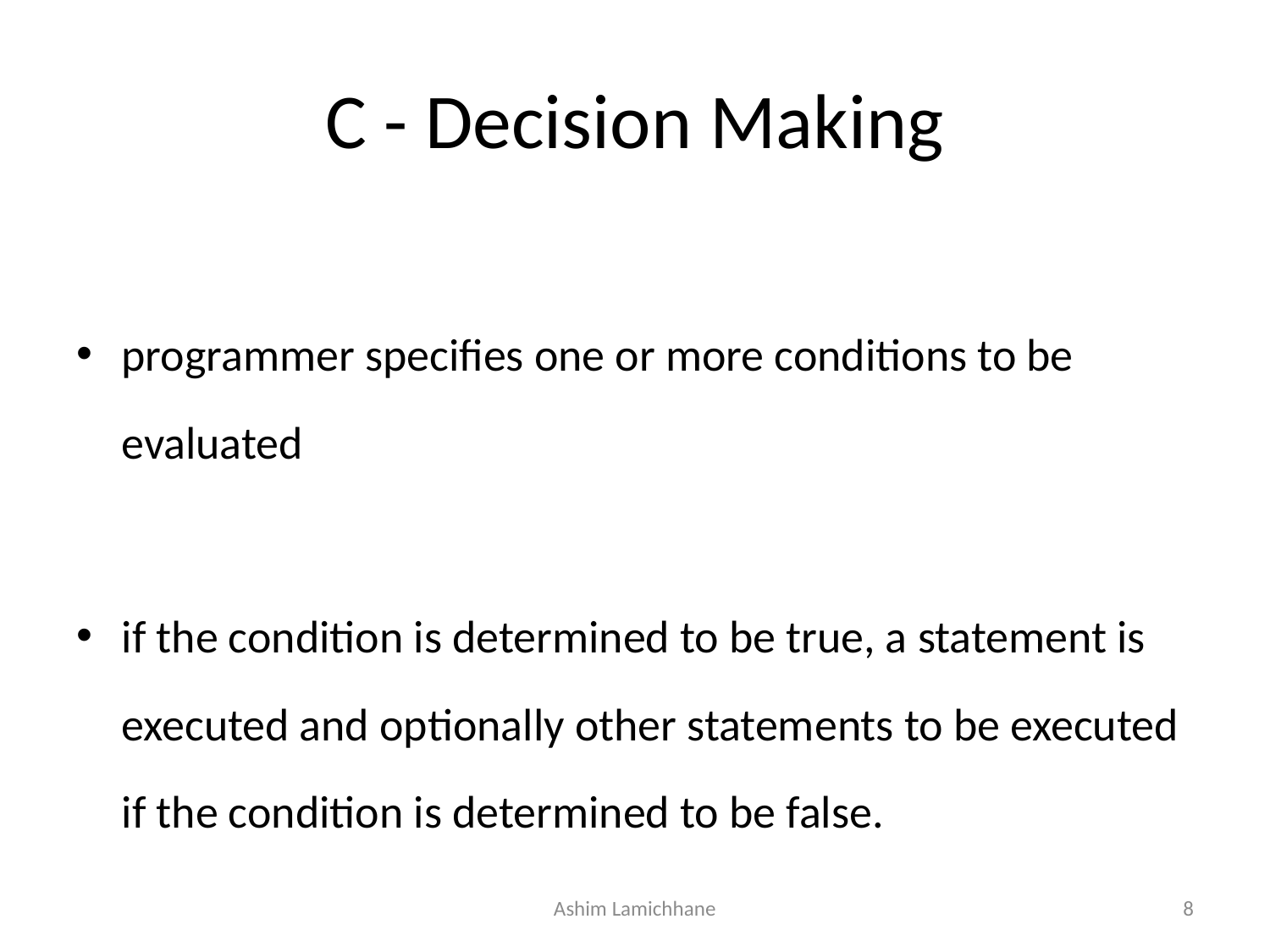

# C - Decision Making

programmer specifies one or more conditions to be evaluated

if the condition is determined to be true, a statement is executed and optionally other statements to be executed if the condition is determined to be false.

Ashim Lamichhane
8